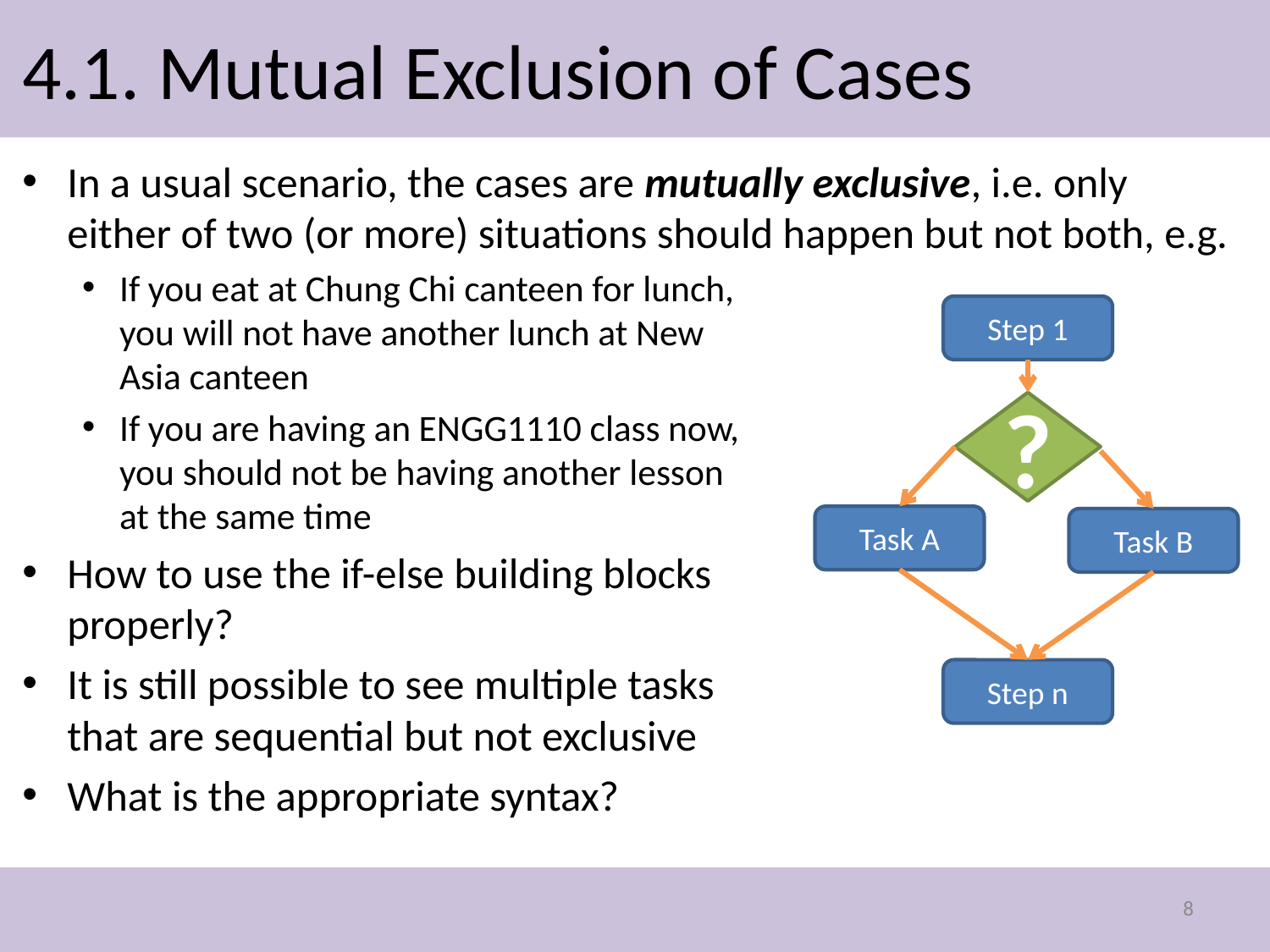

# 4.1. Mutual Exclusion of Cases
In a usual scenario, the cases are mutually exclusive, i.e. only either of two (or more) situations should happen but not both, e.g.
If you eat at Chung Chi canteen for lunch,
you will not have another lunch at New
Asia canteen
If you are having an ENGG1110 class now,
you should not be having another lesson
at the same time
How to use the if-else building blocks
properly?
It is still possible to see multiple tasks
that are sequential but not exclusive
What is the appropriate syntax?
Step 1
?
Task A
Task B
Step n
8